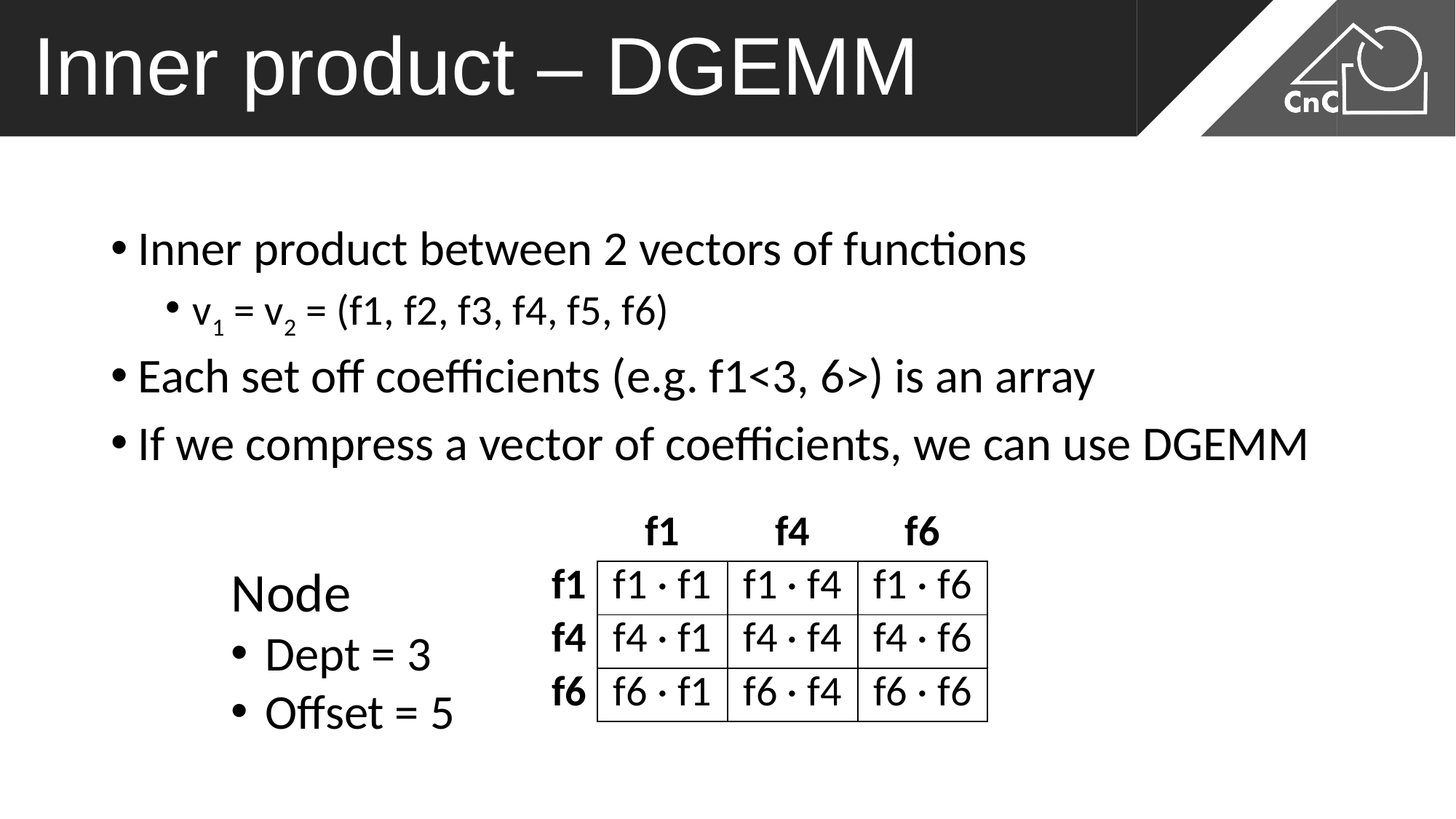

# Inner product – DGEMM
Inner product between 2 vectors of functions
v1 = v2 = (f1, f2, f3, f4, f5, f6)
Each set off coefficients (e.g. f1<3, 6>) is an array
If we compress a vector of coefficients, we can use DGEMM
|  | f1 | f4 | f6 |
| --- | --- | --- | --- |
| f1 | f1 · f1 | f1 · f4 | f1 · f6 |
| f4 | f4 · f1 | f4 · f4 | f4 · f6 |
| f6 | f6 · f1 | f6 · f4 | f6 · f6 |
Node
Dept = 3
Offset = 5